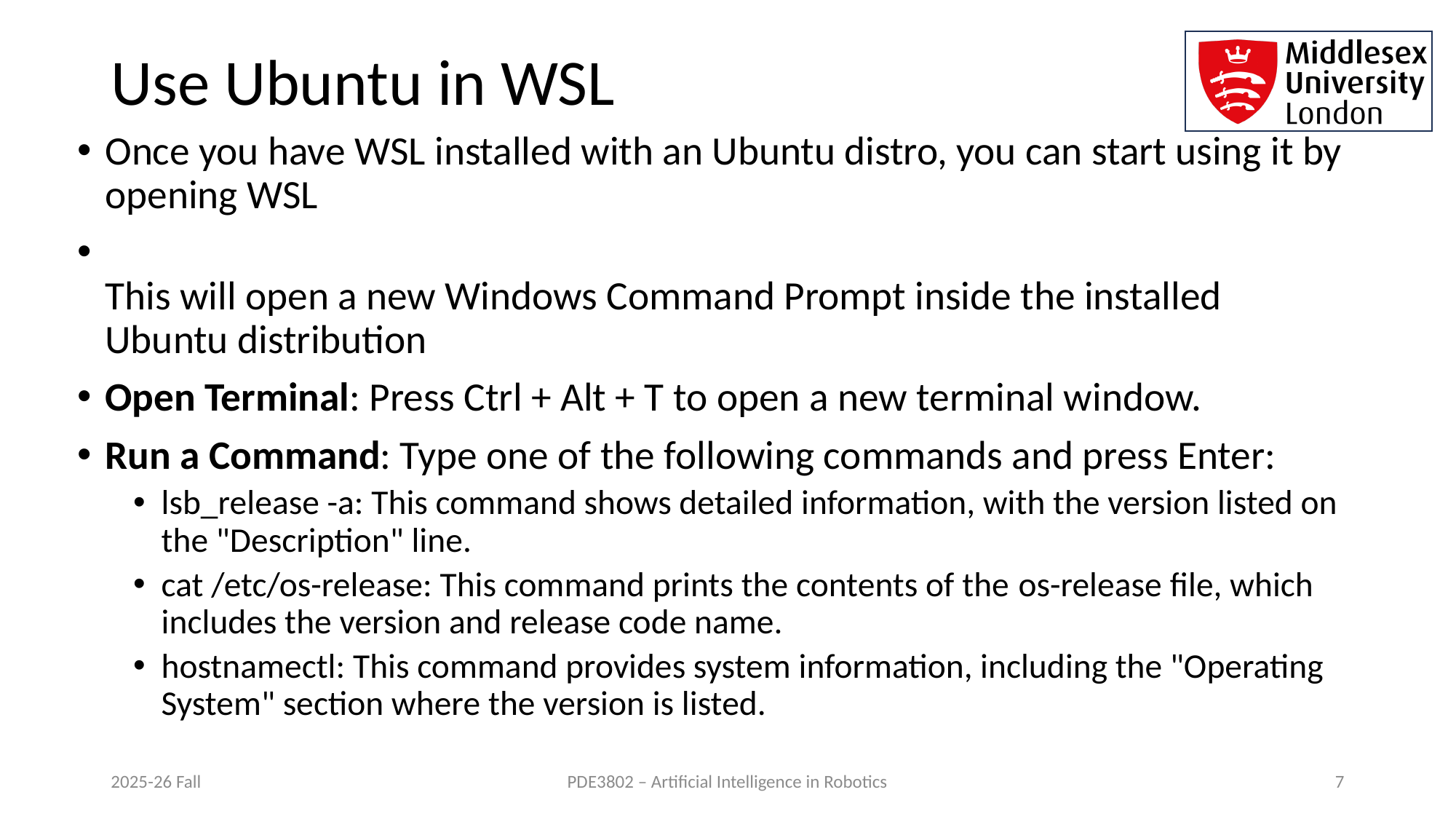

# Use Ubuntu in WSL
Once you have WSL installed with an Ubuntu distro, you can start using it by opening WSL
This will open a new Windows Command Prompt inside the installed Ubuntu distribution
Open Terminal: Press Ctrl + Alt + T to open a new terminal window.
Run a Command: Type one of the following commands and press Enter:
lsb_release -a: This command shows detailed information, with the version listed on the "Description" line.
cat /etc/os-release: This command prints the contents of the os-release file, which includes the version and release code name.
hostnamectl: This command provides system information, including the "Operating System" section where the version is listed.

2025-26 Fall
PDE3802 – Artificial Intelligence in Robotics
7